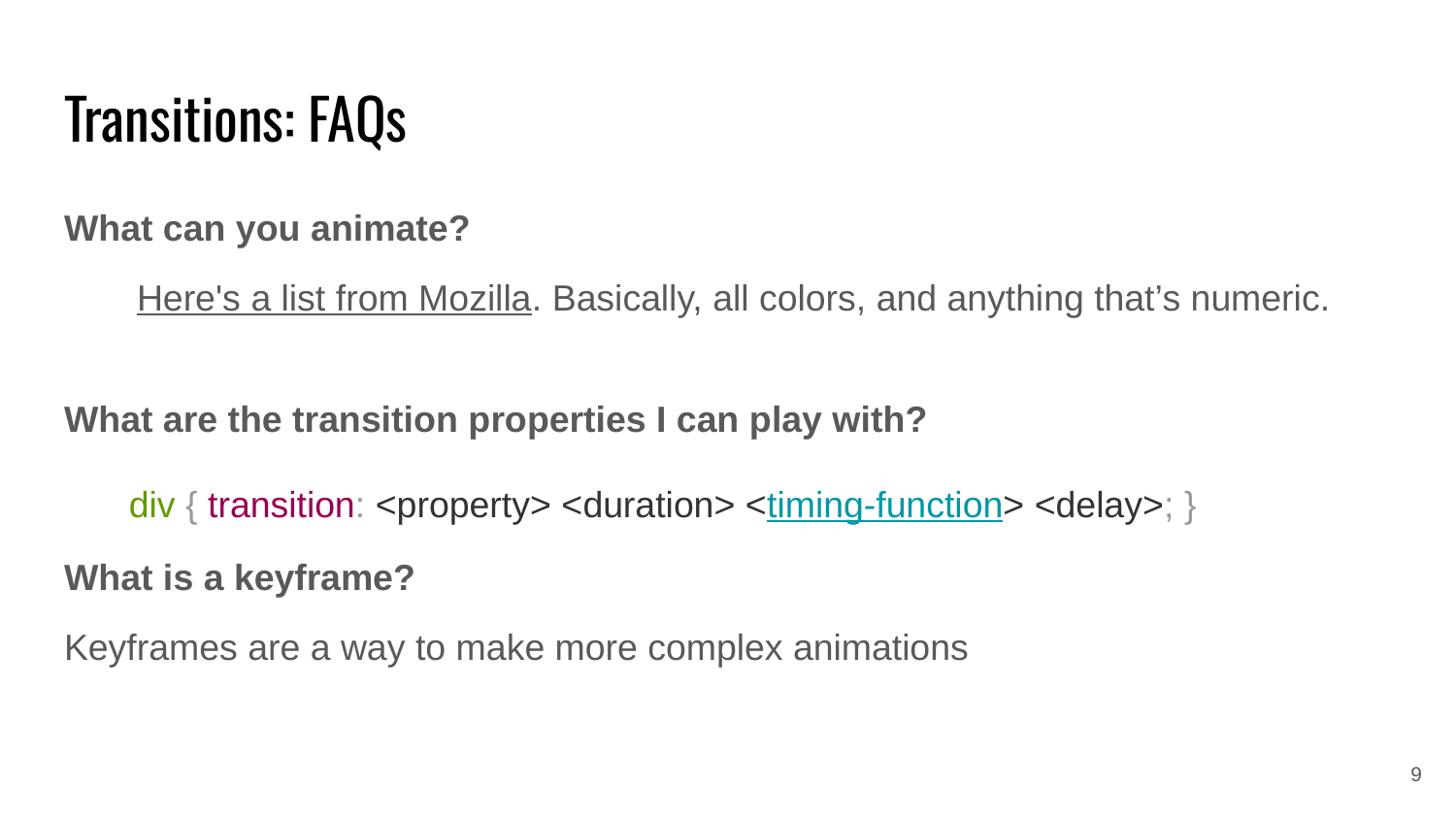

# Transitions: FAQs
What can you animate?
Here's a list from Mozilla. Basically, all colors, and anything that’s numeric.
What are the transition properties I can play with?
div { transition: <property> <duration> <timing-function> <delay>; }
What is a keyframe?
Keyframes are a way to make more complex animations
9